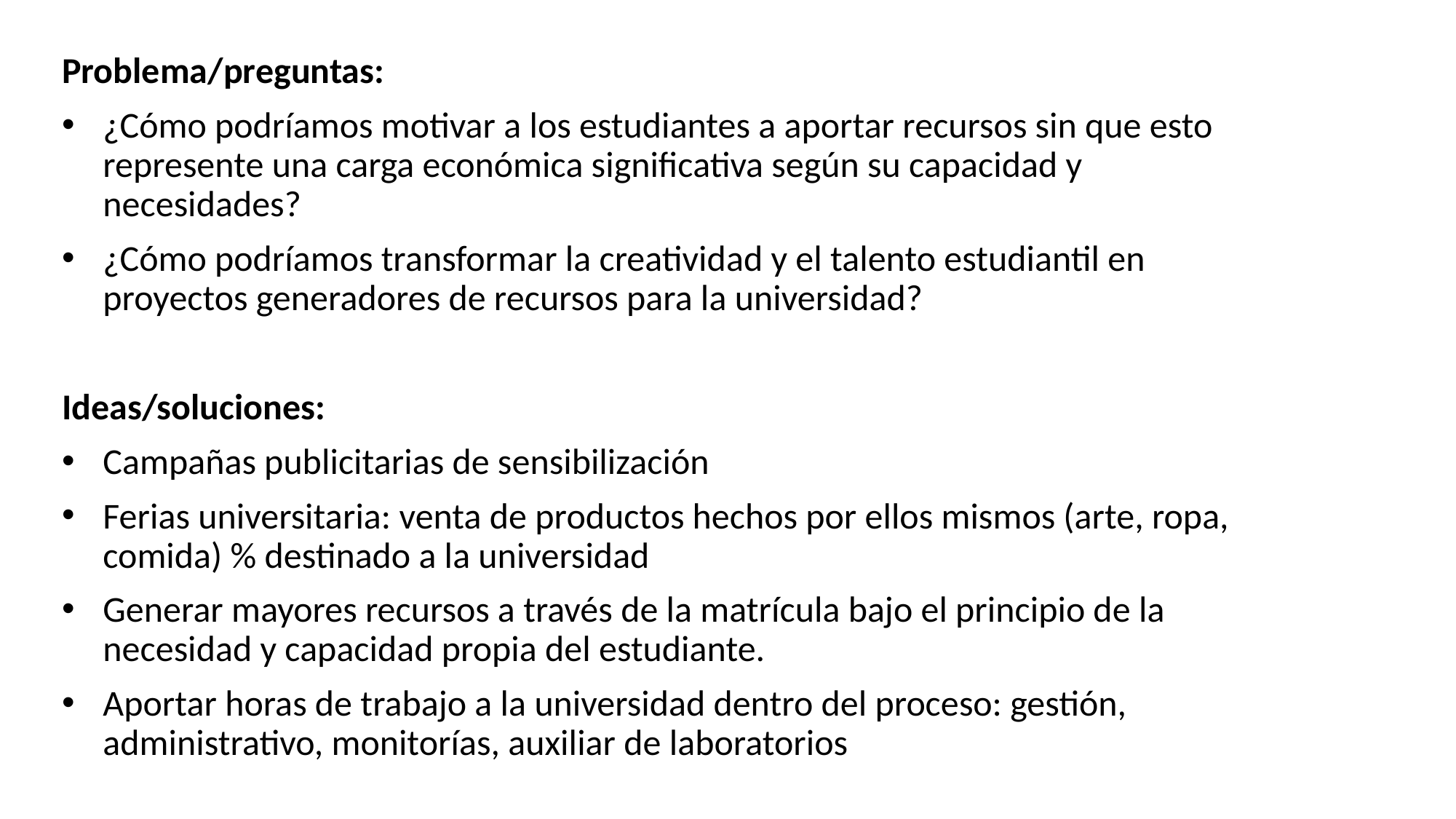

Problema/preguntas:
¿Cómo podríamos motivar a los estudiantes a aportar recursos sin que esto represente una carga económica significativa según su capacidad y necesidades?
¿Cómo podríamos transformar la creatividad y el talento estudiantil en proyectos generadores de recursos para la universidad?

Ideas/soluciones:
Campañas publicitarias de sensibilización
Ferias universitaria: venta de productos hechos por ellos mismos (arte, ropa, comida) % destinado a la universidad
Generar mayores recursos a través de la matrícula bajo el principio de la necesidad y capacidad propia del estudiante.
Aportar horas de trabajo a la universidad dentro del proceso: gestión, administrativo, monitorías, auxiliar de laboratorios